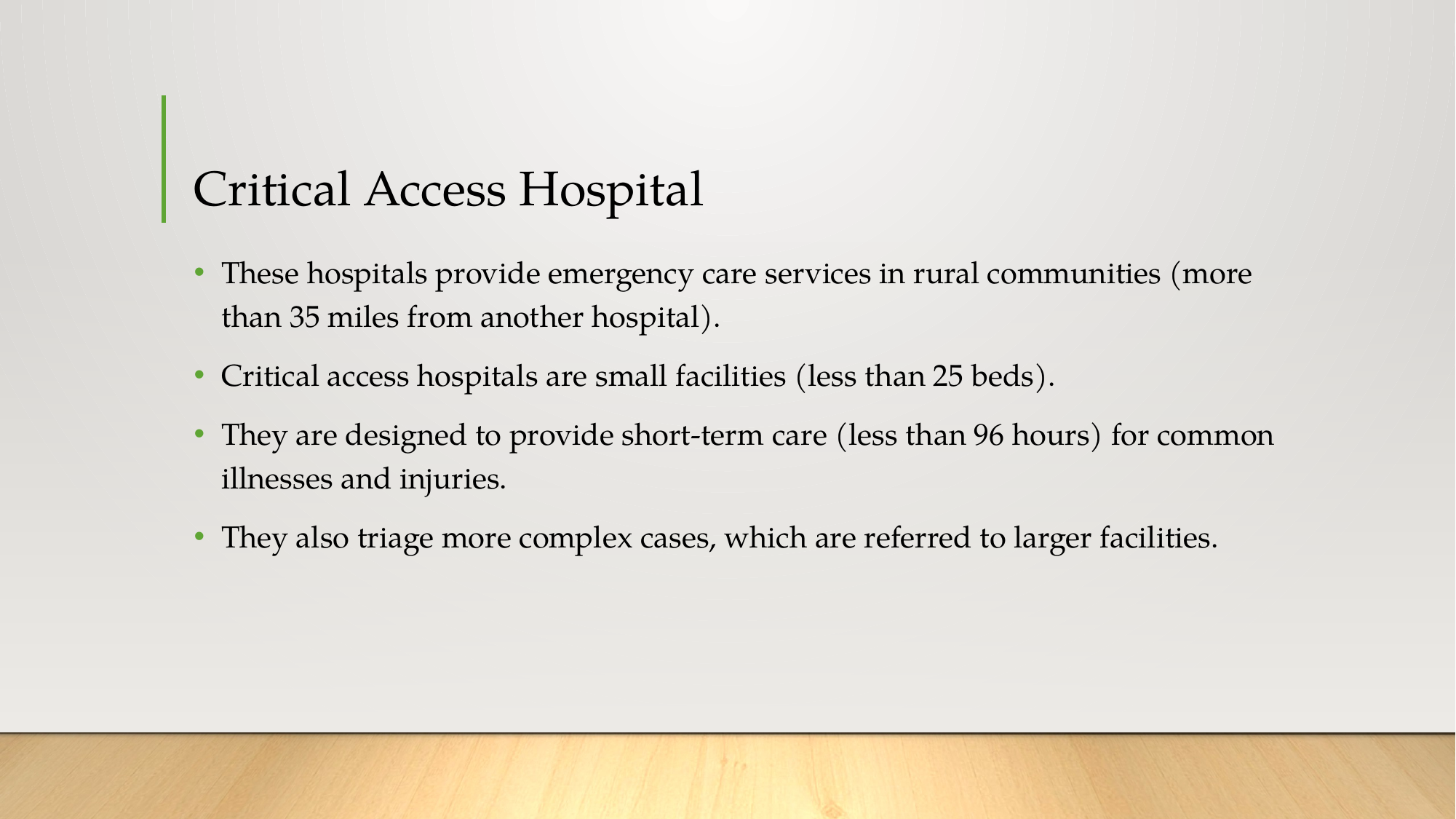

# Critical Access Hospital
These hospitals provide emergency care services in rural communities (more than 35 miles from another hospital).
Critical access hospitals are small facilities (less than 25 beds).
They are designed to provide short-term care (less than 96 hours) for common illnesses and injuries.
They also triage more complex cases, which are referred to larger facilities.